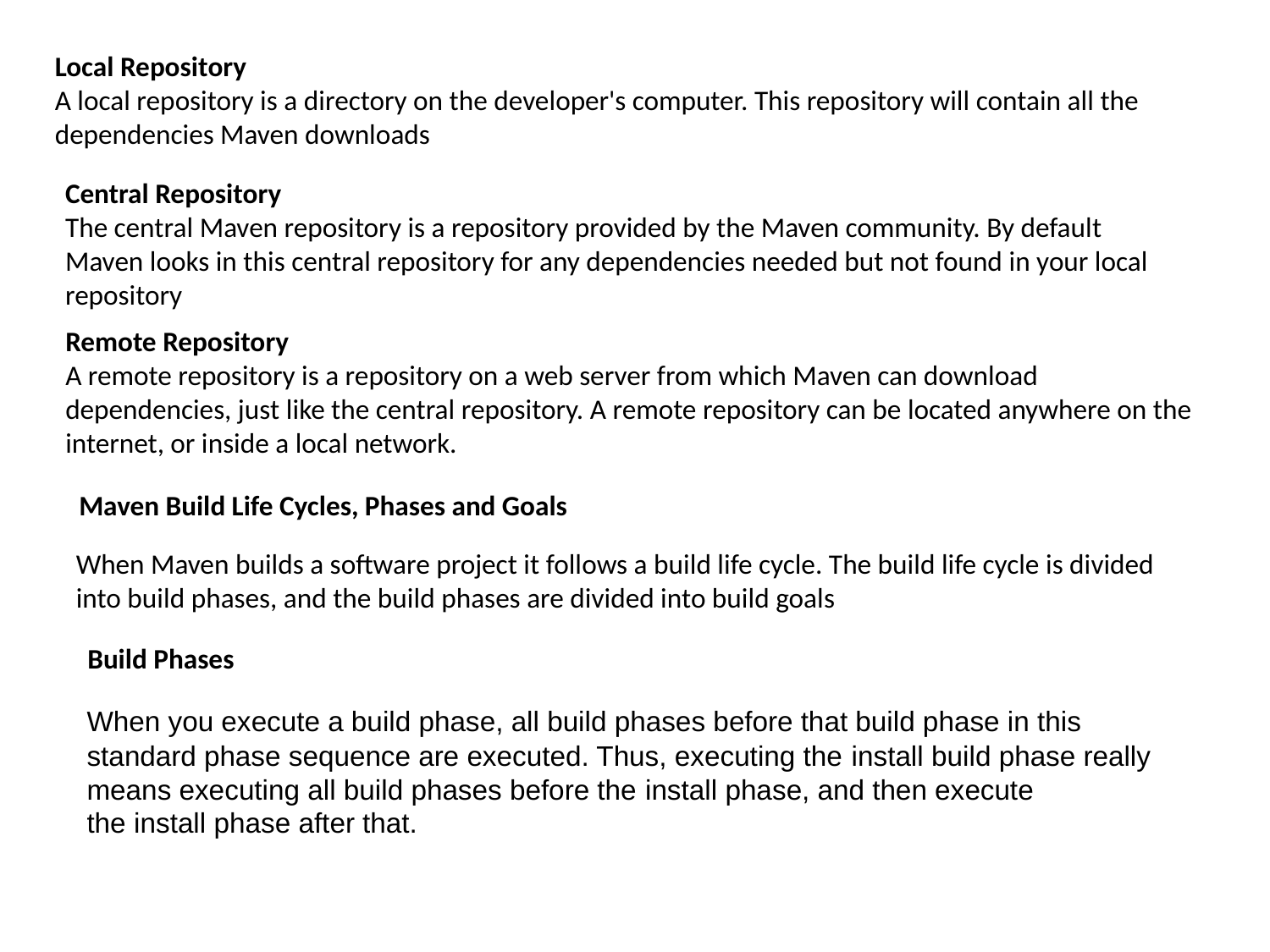

Local Repository
A local repository is a directory on the developer's computer. This repository will contain all the dependencies Maven downloads
Central Repository
The central Maven repository is a repository provided by the Maven community. By default Maven looks in this central repository for any dependencies needed but not found in your local repository
Remote Repository
A remote repository is a repository on a web server from which Maven can download dependencies, just like the central repository. A remote repository can be located anywhere on the internet, or inside a local network.
Maven Build Life Cycles, Phases and Goals
When Maven builds a software project it follows a build life cycle. The build life cycle is divided into build phases, and the build phases are divided into build goals
Build Phases
When you execute a build phase, all build phases before that build phase in this standard phase sequence are executed. Thus, executing the install build phase really means executing all build phases before the install phase, and then execute the install phase after that.